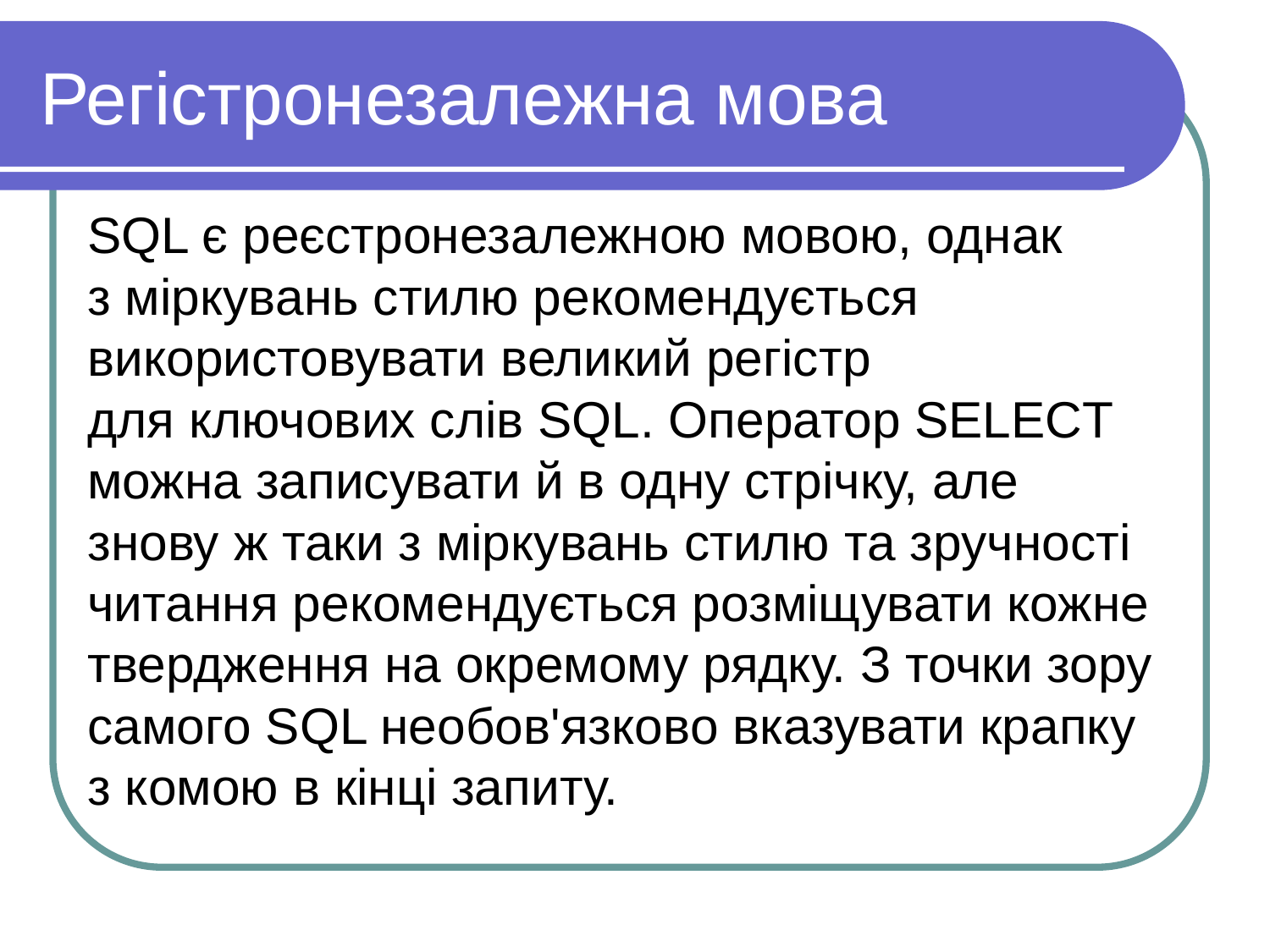

Регістронезалежна мова
SQL є реєстронезалежною мовою, однак      з міркувань стилю рекомендується використовувати великий регістр               для ключових слів SQL. Оператор SELECT можна записувати й в одну стрічку, але знову ж таки з міркувань стилю та зручності читання рекомендується розміщувати кожне твердження на окремому рядку. З точки зору самого SQL необов'язково вказувати крапку з комою в кінці запиту.